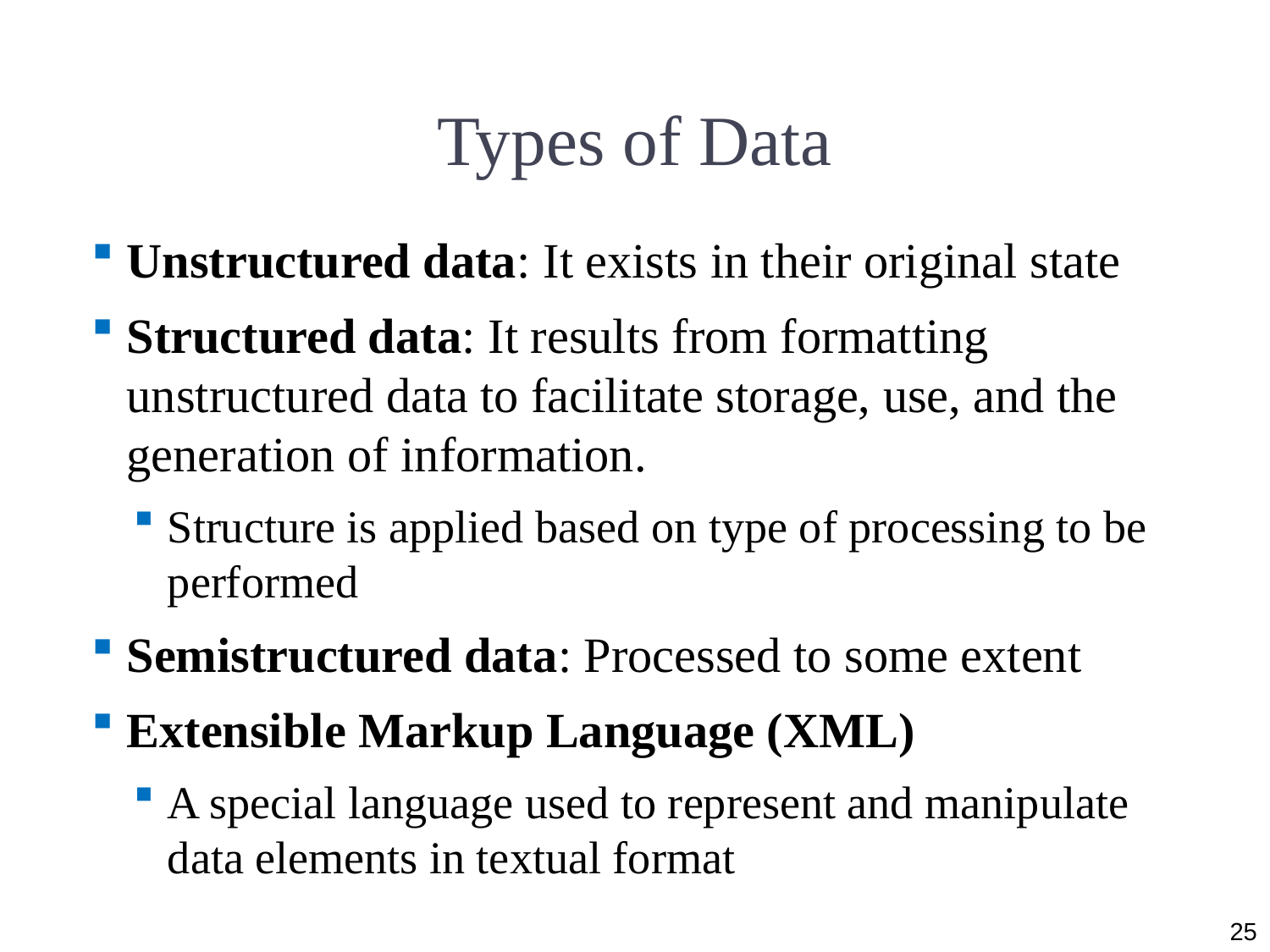

# Types of Data
Unstructured data: It exists in their original state
Structured data: It results from formatting unstructured data to facilitate storage, use, and the generation of information.
Structure is applied based on type of processing to be performed
Semistructured data: Processed to some extent
Extensible Markup Language (XML)
A special language used to represent and manipulate data elements in textual format
25